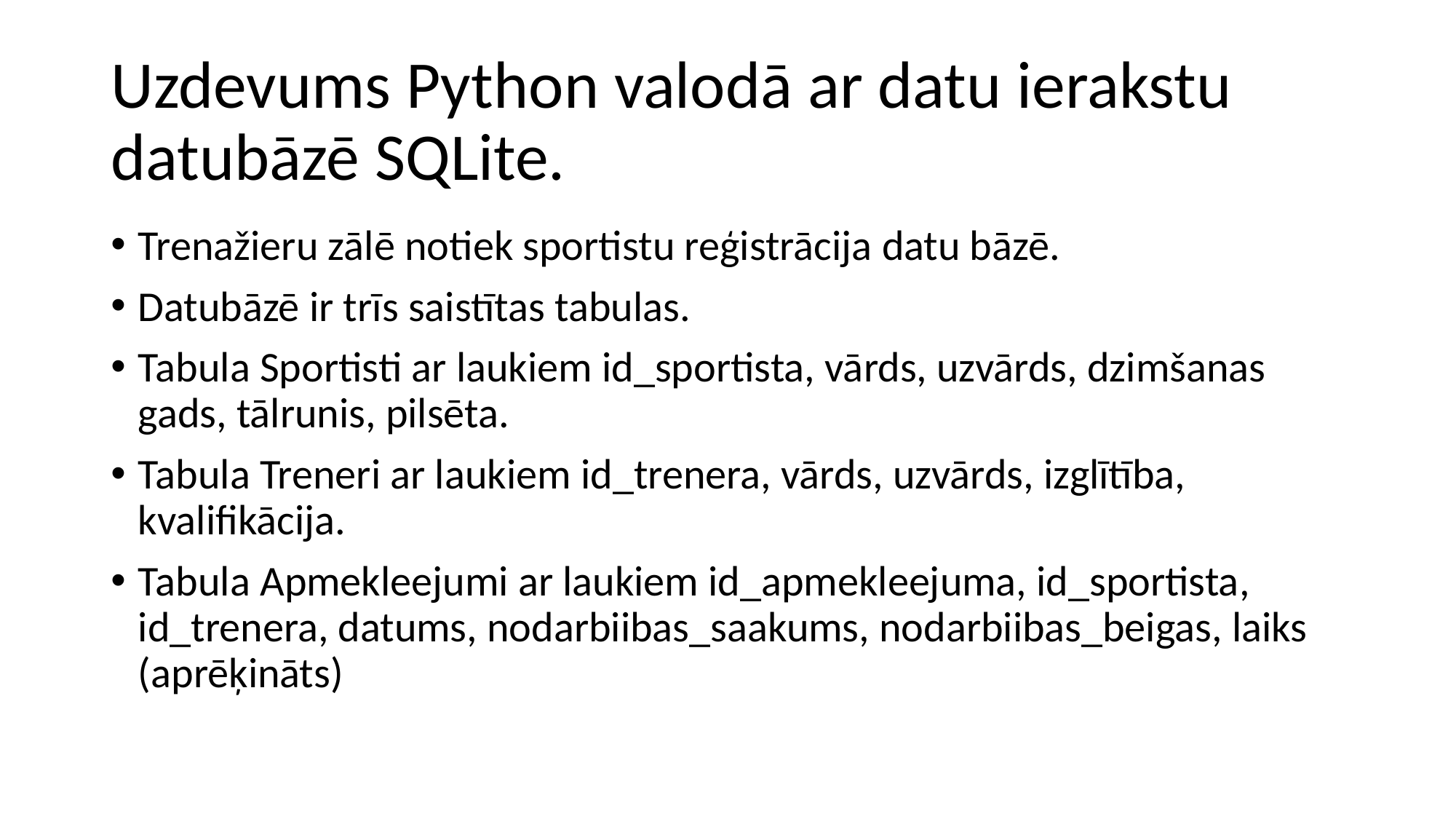

# Uzdevums Python valodā ar datu ierakstu datubāzē SQLite.
Trenažieru zālē notiek sportistu reģistrācija datu bāzē.
Datubāzē ir trīs saistītas tabulas.
Tabula Sportisti ar laukiem id_sportista, vārds, uzvārds, dzimšanas gads, tālrunis, pilsēta.
Tabula Treneri ar laukiem id_trenera, vārds, uzvārds, izglītība, kvalifikācija.
Tabula Apmekleejumi ar laukiem id_apmekleejuma, id_sportista, id_trenera, datums, nodarbiibas_saakums, nodarbiibas_beigas, laiks (aprēķināts)